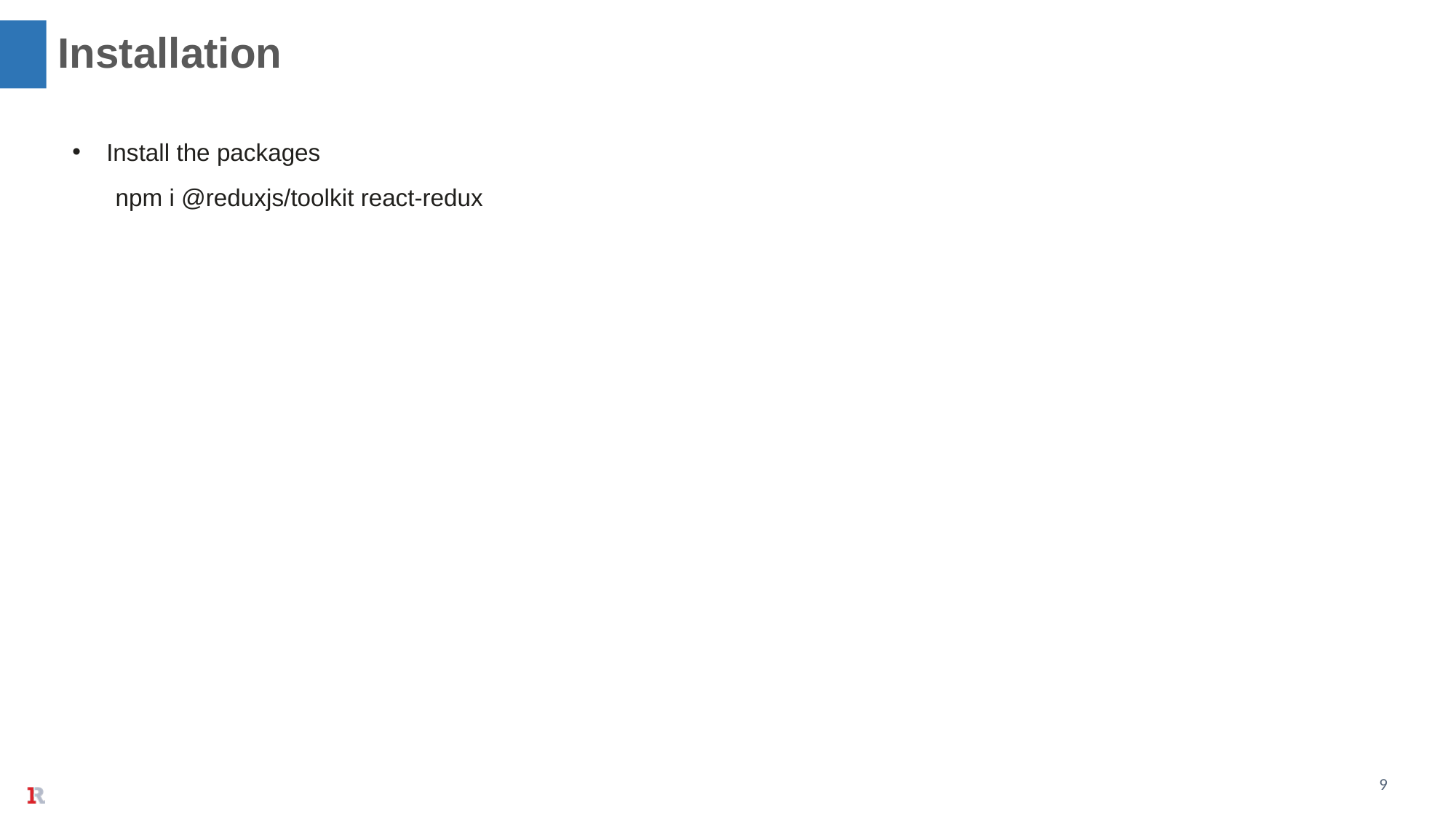

Installation
Install the packages
npm i @reduxjs/toolkit react-redux